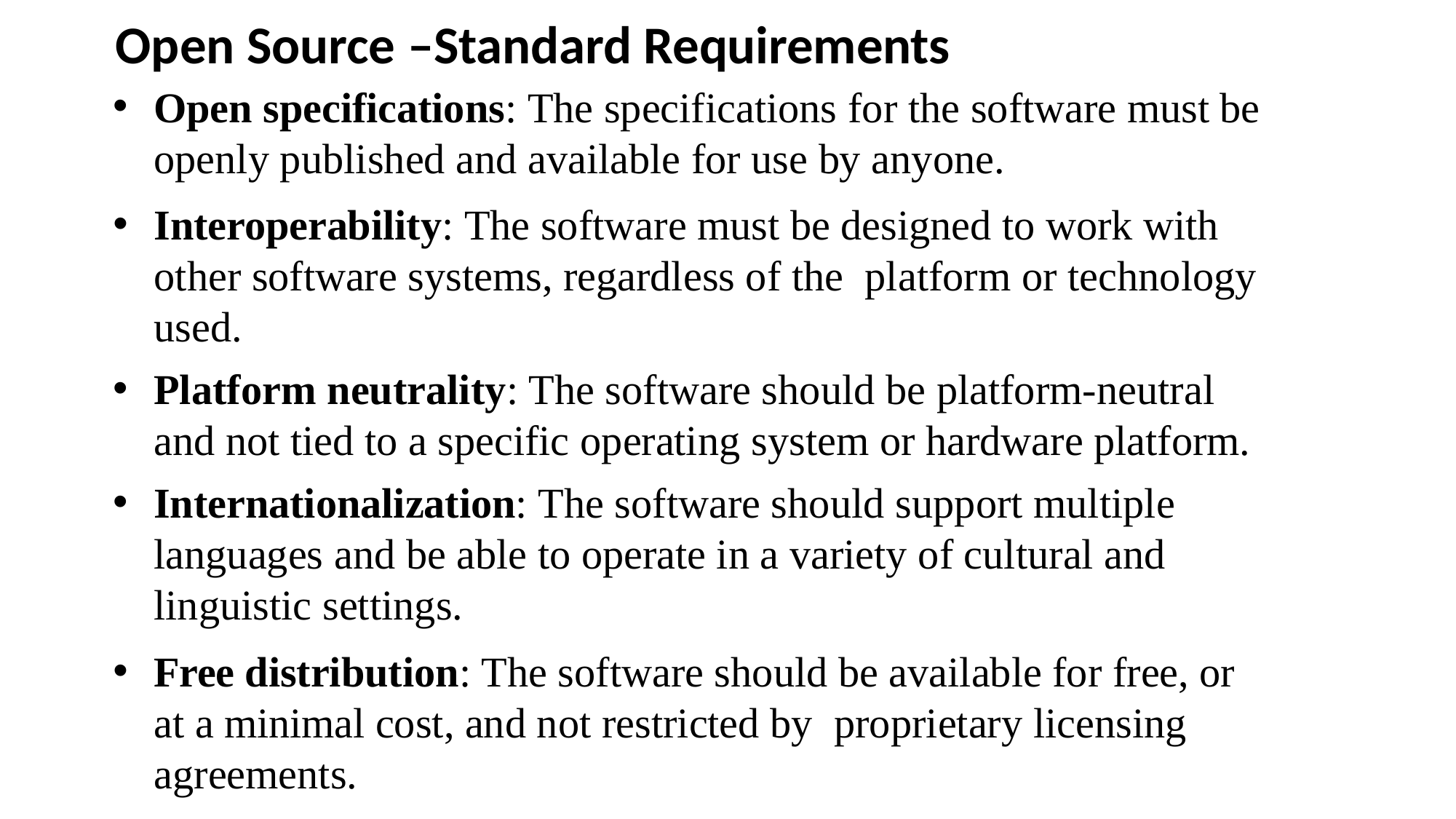

# Open Source –Standard Requirements
Open specifications: The specifications for the software must be openly published and available for use by anyone.
Interoperability: The software must be designed to work with other software systems, regardless of the  platform or technology used.
Platform neutrality: The software should be platform-neutral and not tied to a specific operating system or hardware platform.
Internationalization: The software should support multiple languages and be able to operate in a variety of cultural and linguistic settings.
Free distribution: The software should be available for free, or at a minimal cost, and not restricted by  proprietary licensing agreements.